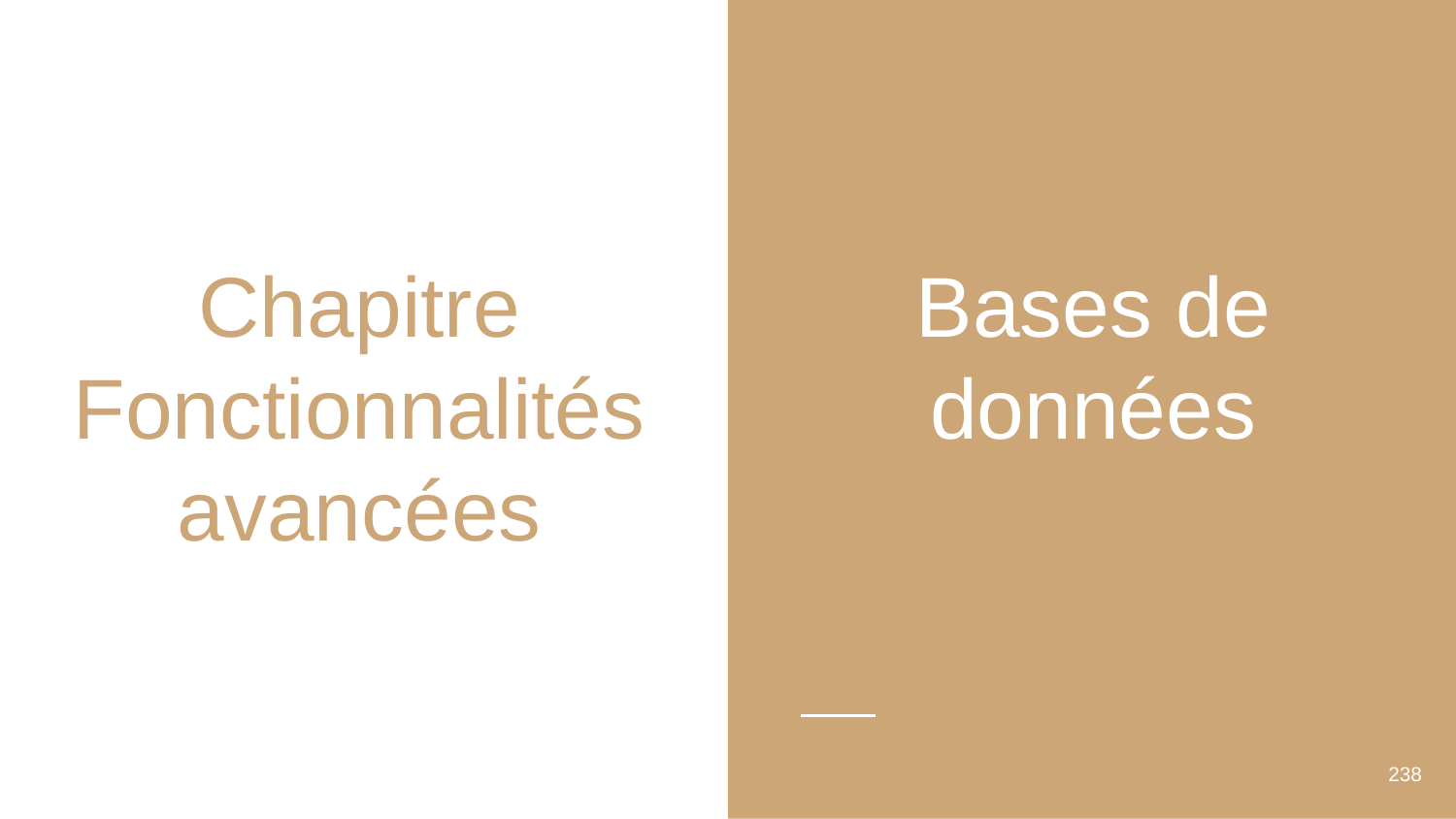

# Chapitre
Fonctionnalités avancées
Bases de données
238